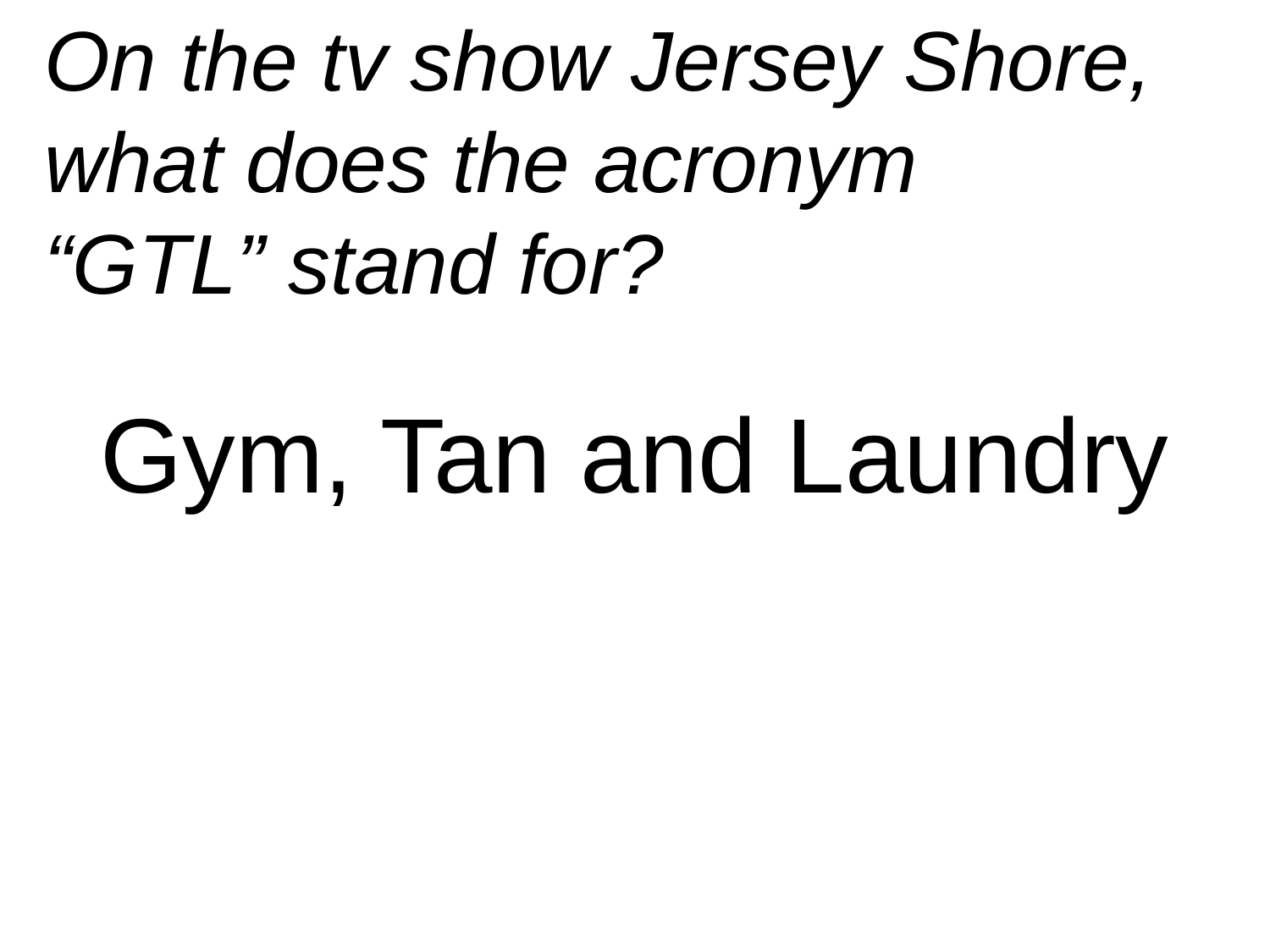

On the tv show Jersey Shore, what does the acronym “GTL” stand for?
Gym, Tan and Laundry